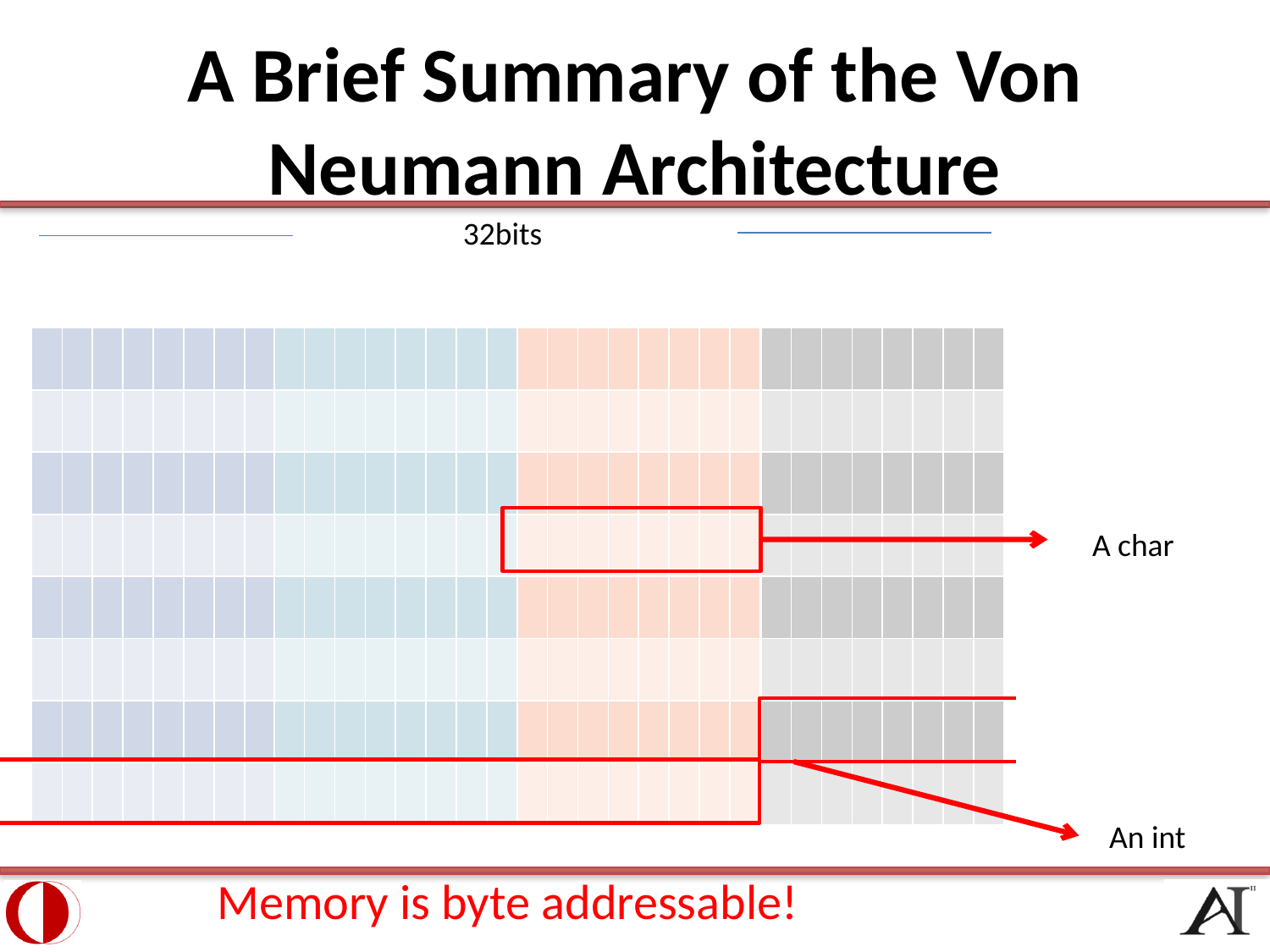

# A Brief Summary of the Von Neumann Architecture
32bits

|  |  |  |  |  |  |  |  |
| --- | --- | --- | --- | --- | --- | --- | --- |
|  |  |  |  |  |  |  |  |
|  |  |  |  |  |  |  |  |
|  |  |  |  |  |  |  |  |
|  |  |  |  |  |  |  |  |
|  |  |  |  |  |  |  |  |
|  |  |  |  |  |  |  |  |
|  |  |  |  |  |  |  |  |
|  |  |  |  |  |  |  |  |
| --- | --- | --- | --- | --- | --- | --- | --- |
|  |  |  |  |  |  |  |  |
|  |  |  |  |  |  |  |  |
|  |  |  |  |  |  |  |  |
|  |  |  |  |  |  |  |  |
|  |  |  |  |  |  |  |  |
|  |  |  |  |  |  |  |  |
|  |  |  |  |  |  |  |  |
|  |  |  |  |  |  |  |  |
| --- | --- | --- | --- | --- | --- | --- | --- |
|  |  |  |  |  |  |  |  |
|  |  |  |  |  |  |  |  |
|  |  |  |  |  |  |  |  |
|  |  |  |  |  |  |  |  |
|  |  |  |  |  |  |  |  |
|  |  |  |  |  |  |  |  |
|  |  |  |  |  |  |  |  |
|  |  |  |  |  |  |  |  |
| --- | --- | --- | --- | --- | --- | --- | --- |
|  |  |  |  |  |  |  |  |
|  |  |  |  |  |  |  |  |
|  |  |  |  |  |  |  |  |
|  |  |  |  |  |  |  |  |
|  |  |  |  |  |  |  |  |
|  |  |  |  |  |  |  |  |
|  |  |  |  |  |  |  |  |

A char

An int
Memory is byte addressable!
5